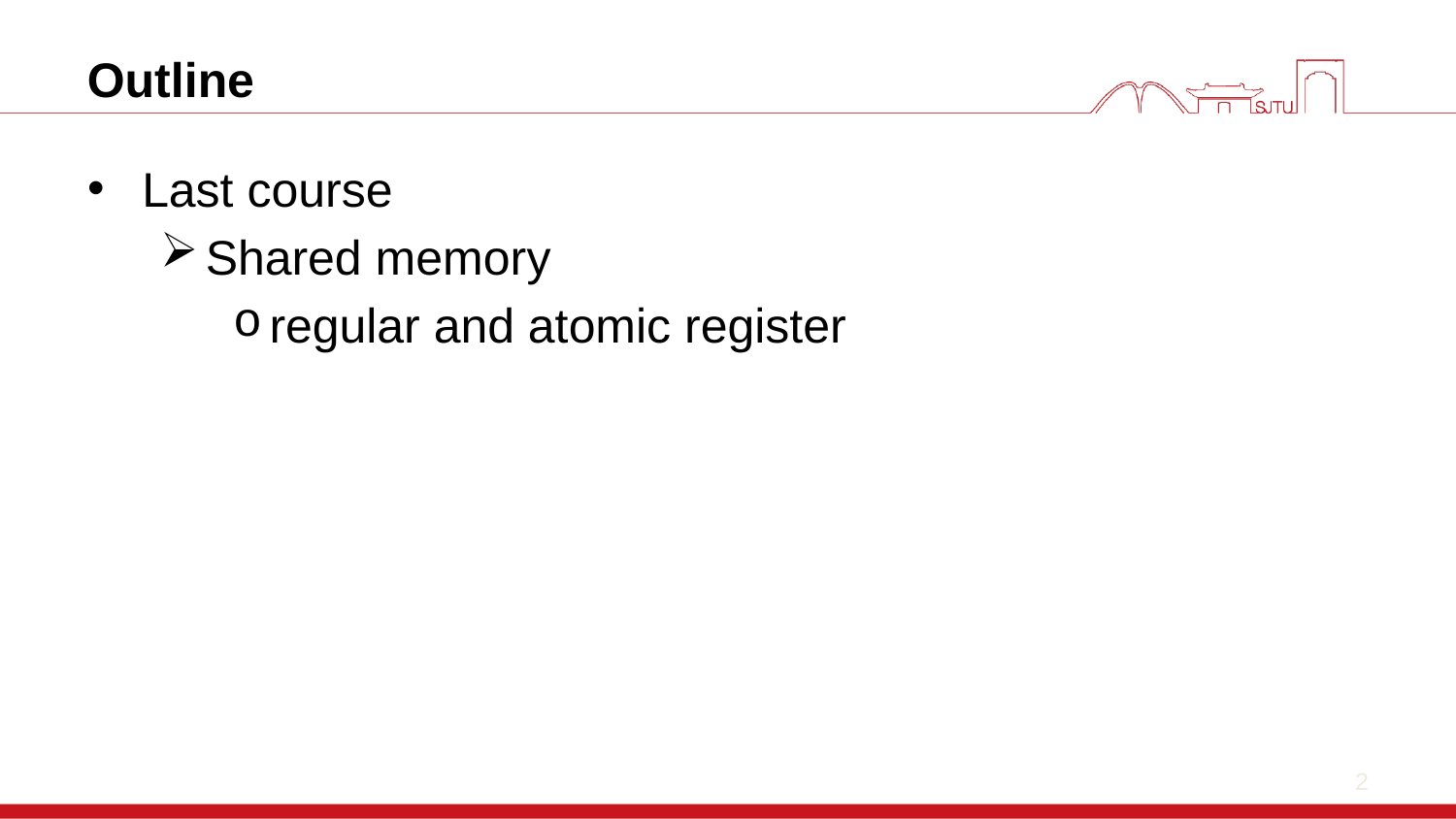

2
# Outline
Last course
Shared memory
regular and atomic register